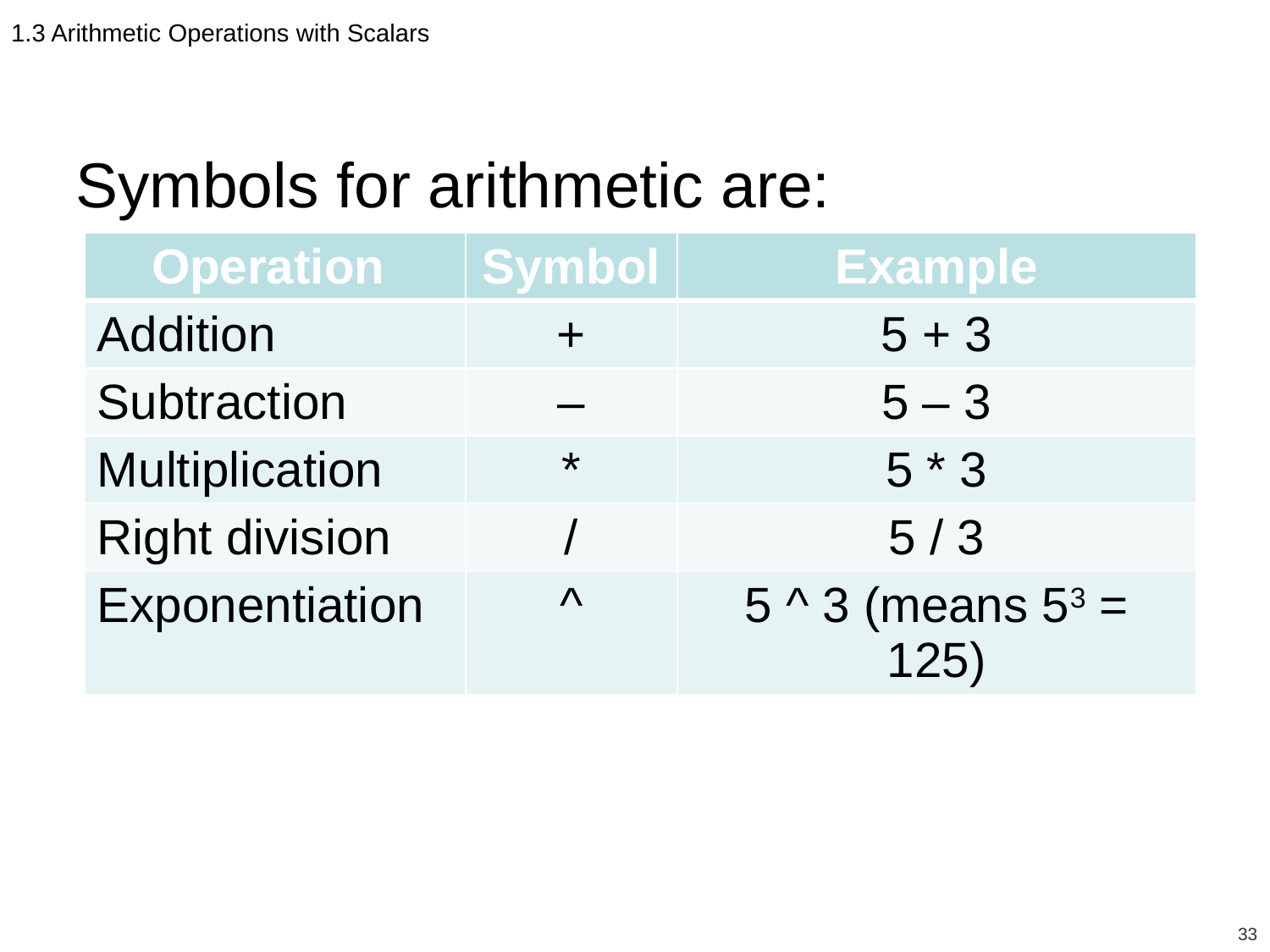

1.3 Arithmetic Operations with Scalars
Symbols for arithmetic are:

| Operation | Symbol | Example |
| --- | --- | --- |
| Addition | + | 5 + 3 |
| Subtraction | – | 5 – 3 |
| Multiplication | \* | 5 \* 3 |
| Right division | / | 5 / 3 |
| Exponentiation | ^ | 5 ^ 3 (means 53 = 125) |
33